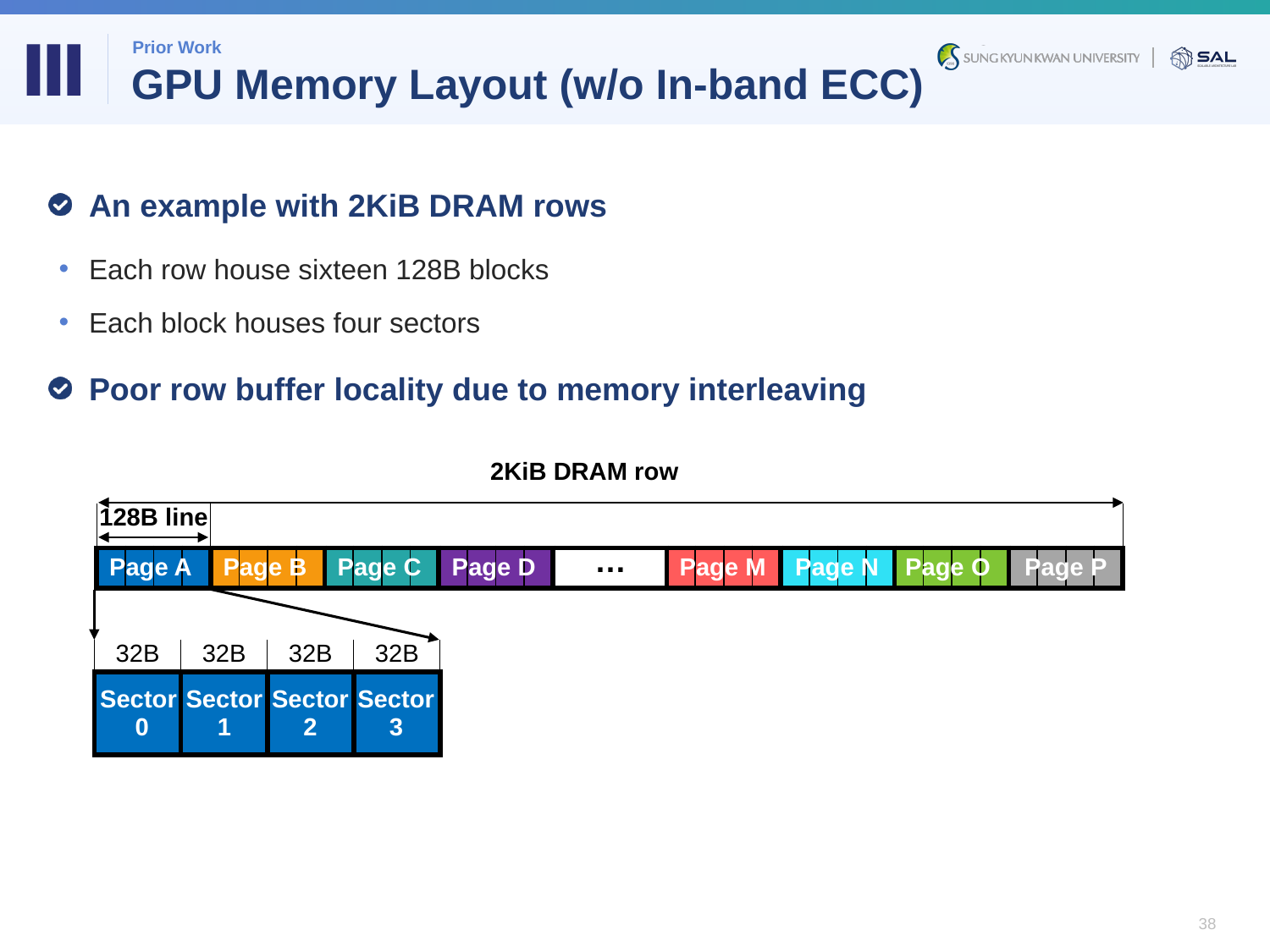

Ⅲ
Prior Work
# GPU Memory Layout (w/o In-band ECC)
An example with 2KiB DRAM rows
Each row house sixteen 128B blocks
Each block houses four sectors
Poor row buffer locality due to memory interleaving
|  |  |  |  |  |  |  |  |  |  |  |  |  |  |  |  |  |  |  |  |  |  |  |  |  |  |  |  |  |  |  |  |  |  |  |  |  |
| --- | --- | --- | --- | --- | --- | --- | --- | --- | --- | --- | --- | --- | --- | --- | --- | --- | --- | --- | --- | --- | --- | --- | --- | --- | --- | --- | --- | --- | --- | --- | --- | --- | --- | --- | --- | --- |
|  |  |  |  |  |  |  |  |  |  |  |  |  |  |  |  |  |  |  |  |  |  |  |  |  |  |  |  |  |  |  |  |  |  |  |  |  |
|  | 128B line |  |  |  |  |  |  |  |  |  |  |  |  |  |  |  |  |  |  |  |  |  |  |  |  |  |  |  |  |  |  |  |  |  |  |  |
|  |  |  |  |  |  |  |  |  |  |  |  |  |  |  |  |  |  |  |  |  |  |  |  |  |  |  |  |  |  |  |  |  |  |  |  |  |
2KiB DRAM row
…
| Page A | Page B | Page C | Page D | ... | Page M | Page N | Page O | Page P |
| --- | --- | --- | --- | --- | --- | --- | --- | --- |
|  |  |  |  |  |  |  |  |  |  |  |  |  |  |  |  |  |  |
| --- | --- | --- | --- | --- | --- | --- | --- | --- | --- | --- | --- | --- | --- | --- | --- | --- | --- |
|  | 32B |  |  |  | 32B |  |  |  | 32B |  |  |  | 32B |  |  |  |  |
|  |  |  |  |  |  |  |  |  |  |  |  |  |  |  |  |  |  |
|  |  |  |  |  |  |  |  |  |  |  |  |  |  |  |  |  |  |
|  |  |  |  |  |  |  |  |  |  |  |  |  |  |  |  |  |  |
|  |  |  |  |  |  |  |  |  |  |  |  |  |  |  |  |  |  |
|  |  |  |  |  |  |  |  |  |  |  |  |  |  |  |  |  |  |
|  |  |  |  |  |  |  |  |  |  |  |  |  |  |  |  |  |  |
| Sector 0 | Sector 1 | Sector 2 | Sector 3 |
| --- | --- | --- | --- |
38